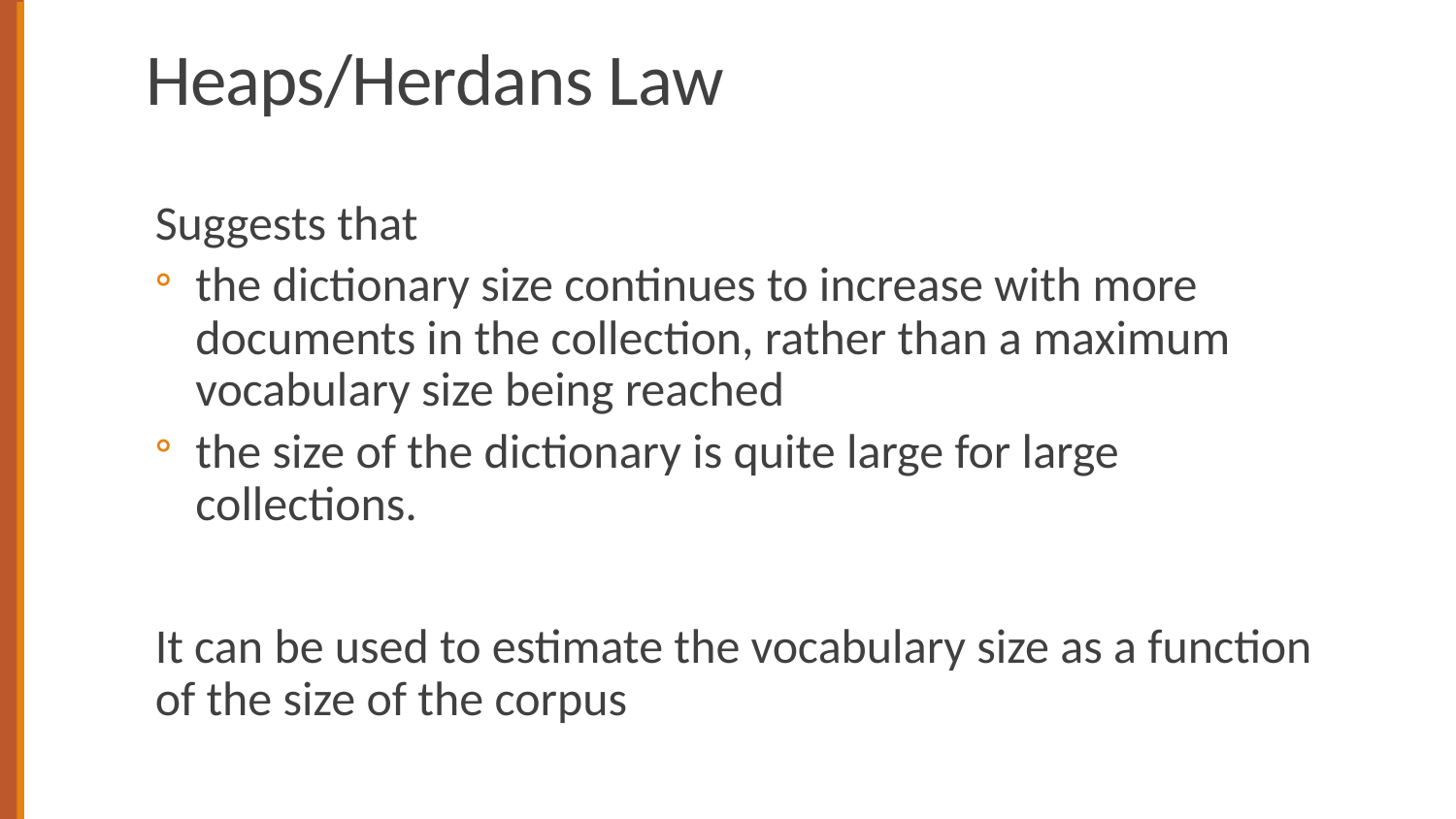

# Heaps/Herdans Law
Suggests that
the dictionary size continues to increase with more documents in the collection, rather than a maximum vocabulary size being reached
the size of the dictionary is quite large for large collections.

It can be used to estimate the vocabulary size as a function of the size of the corpus